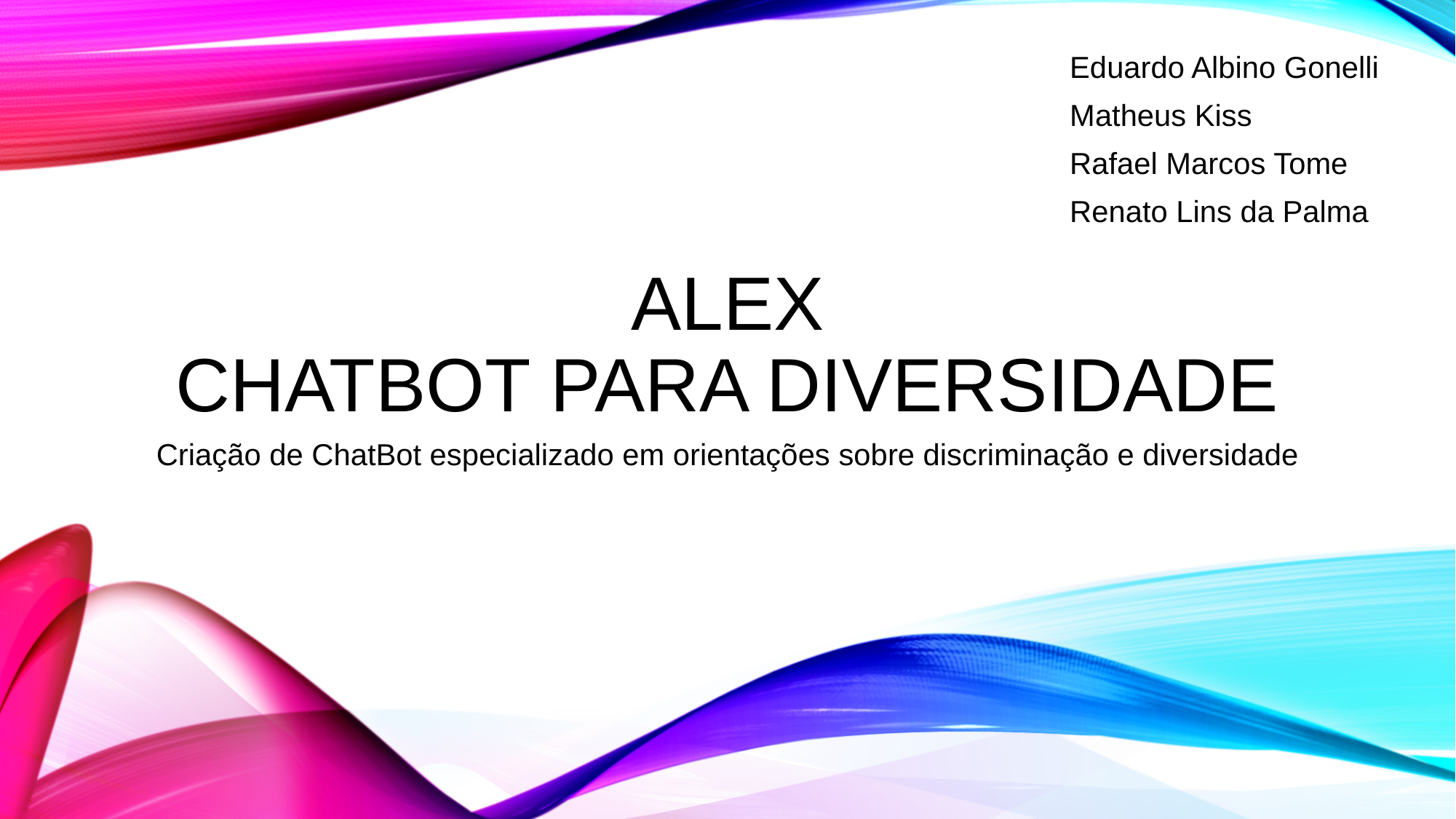

Eduardo Albino Gonelli
Matheus Kiss
Rafael Marcos Tome
Renato Lins da Palma
# Alex ChatBot para Diversidade
Criação de ChatBot especializado em orientações sobre discriminação e diversidade